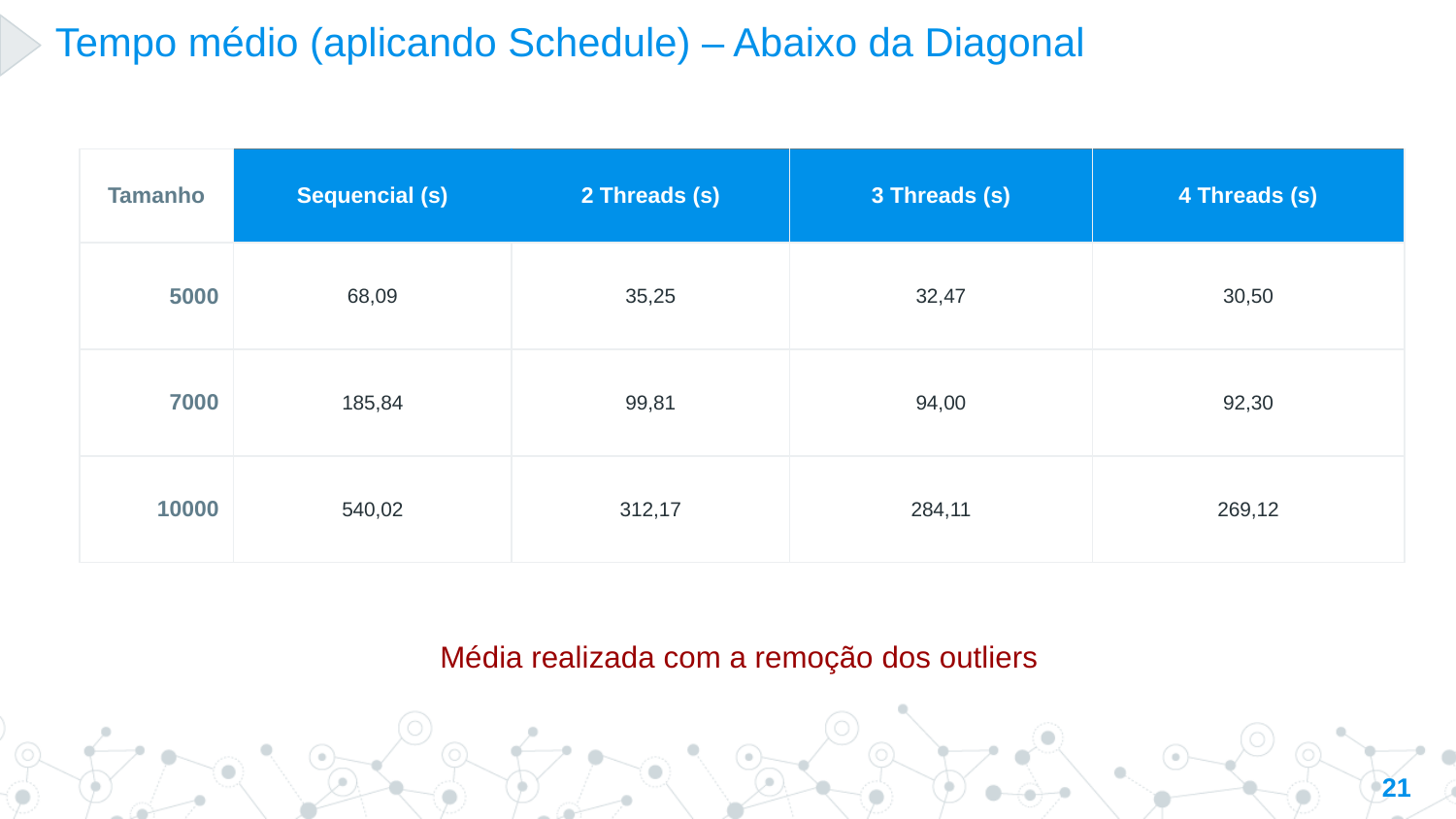

Tempo médio (aplicando Schedule) – Abaixo da Diagonal

| Tamanho | Sequencial (s) | 2 Threads (s) | 3 Threads (s) | 4 Threads (s) |
| --- | --- | --- | --- | --- |
| 5000 | 68,09 | 35,25 | 32,47 | 30,50 |
| 7000 | 185,84 | 99,81 | 94,00 | 92,30 |
| 10000 | 540,02 | 312,17 | 284,11 | 269,12 |
Média realizada com a remoção dos outliers
21